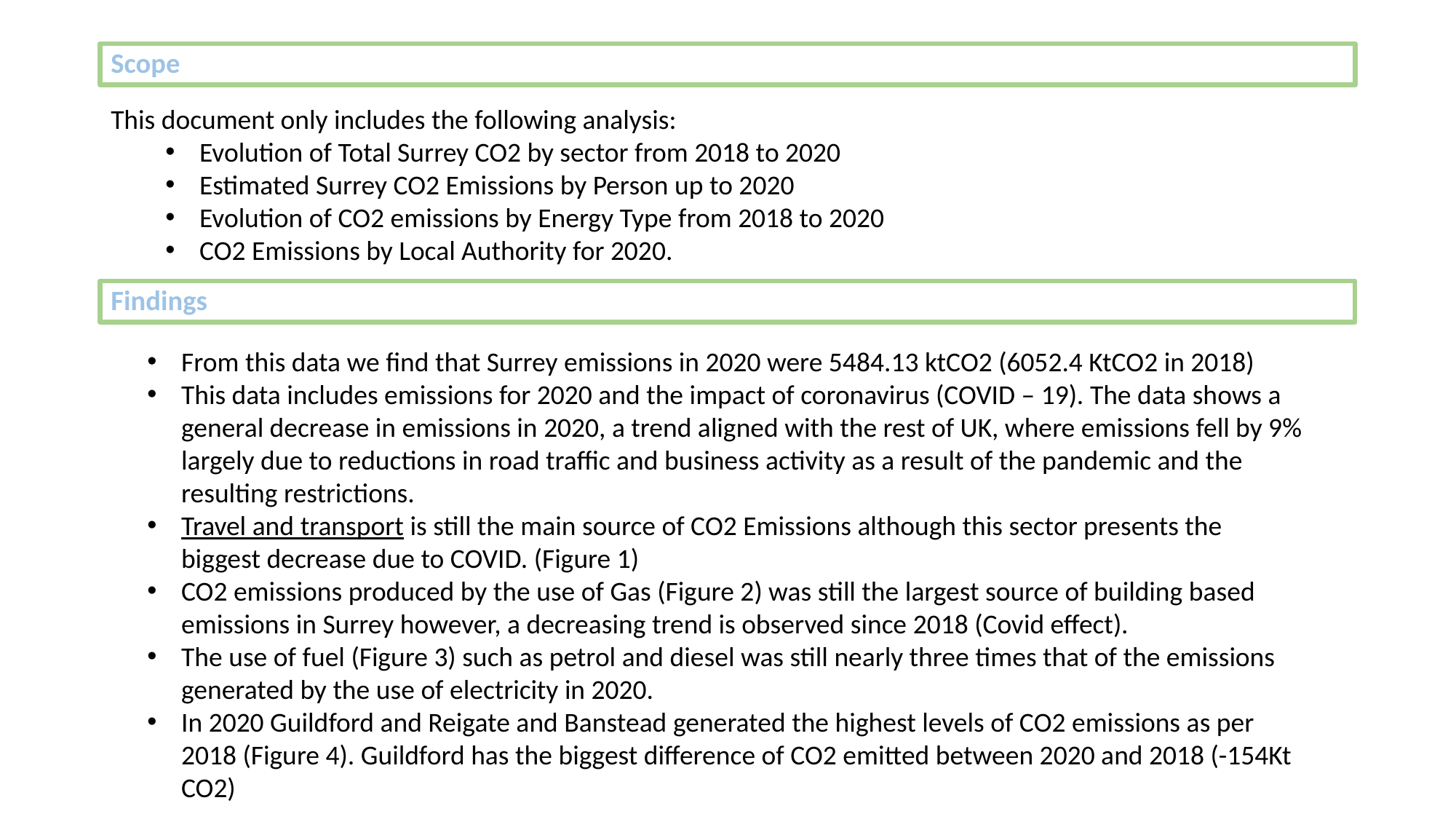

# Scope
This document only includes the following analysis:
Evolution of Total Surrey CO2 by sector from 2018 to 2020
Estimated Surrey CO2 Emissions by Person up to 2020
Evolution of CO2 emissions by Energy Type from 2018 to 2020
CO2 Emissions by Local Authority for 2020.

Findings
From this data we find that Surrey emissions in 2020 were 5484.13 ktCO2 (6052.4 KtCO2 in 2018)
This data includes emissions for 2020 and the impact of coronavirus (COVID – 19). The data shows a general decrease in emissions in 2020, a trend aligned with the rest of UK, where emissions fell by 9% largely due to reductions in road traffic and business activity as a result of the pandemic and the resulting restrictions.
Travel and transport is still the main source of CO2 Emissions although this sector presents the biggest decrease due to COVID. (Figure 1)
CO2 emissions produced by the use of Gas (Figure 2) was still the largest source of building based emissions in Surrey however, a decreasing trend is observed since 2018 (Covid effect).
The use of fuel (Figure 3) such as petrol and diesel was still nearly three times that of the emissions generated by the use of electricity in 2020.
In 2020 Guildford and Reigate and Banstead generated the highest levels of CO2 emissions as per 2018 (Figure 4). Guildford has the biggest difference of CO2 emitted between 2020 and 2018 (-154Kt CO2)